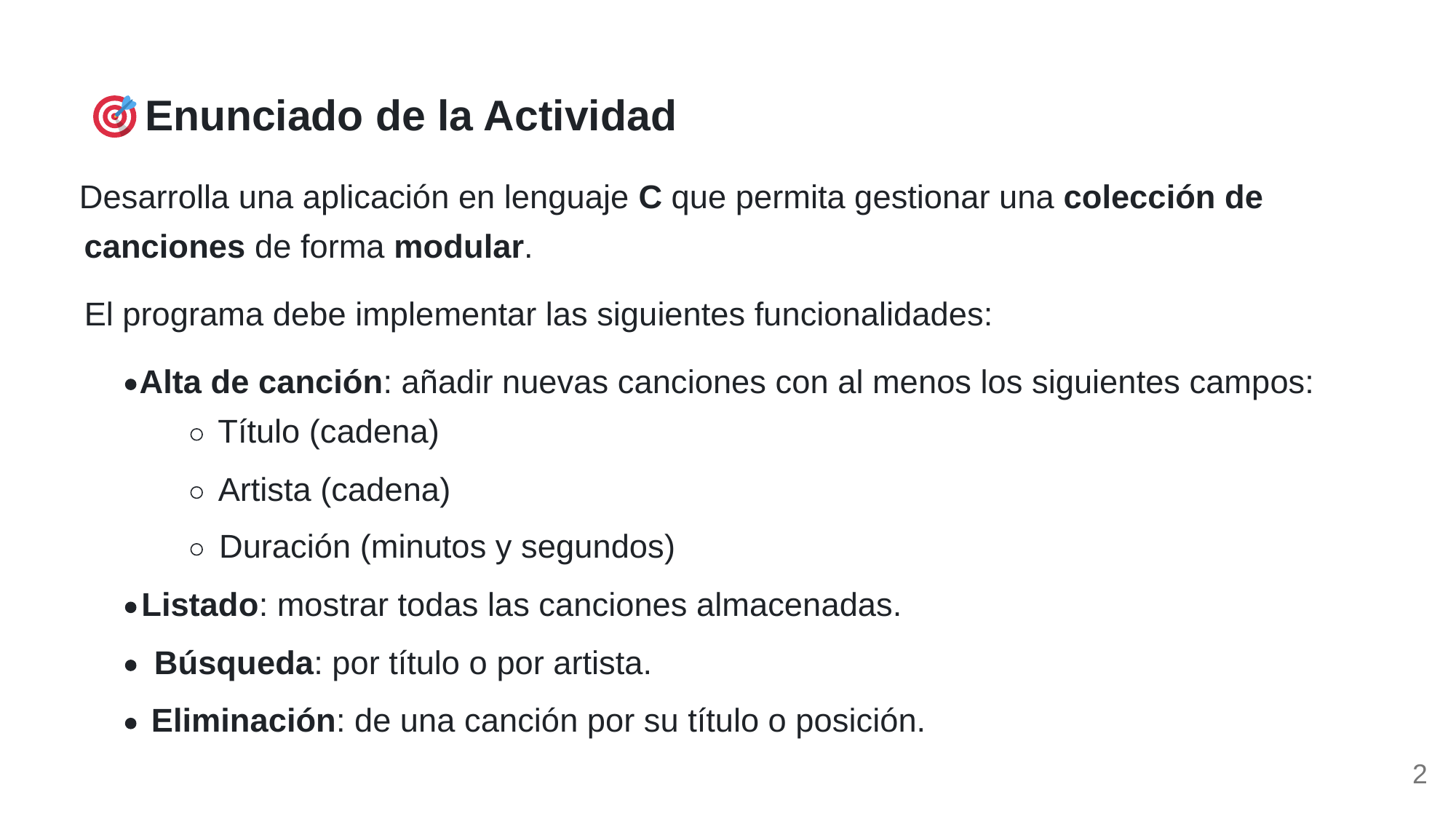

Enunciado de la Actividad

Desarrolla una aplicación en lenguaje C que permita gestionar una colección de
canciones de forma modular.
El programa debe implementar las siguientes funcionalidades:
Alta de canción: añadir nuevas canciones con al menos los siguientes campos:

Título (cadena)

Artista (cadena)

Duración (minutos y segundos)

Listado: mostrar todas las canciones almacenadas.

Búsqueda: por título o por artista.

Eliminación: de una canción por su título o posición.

2